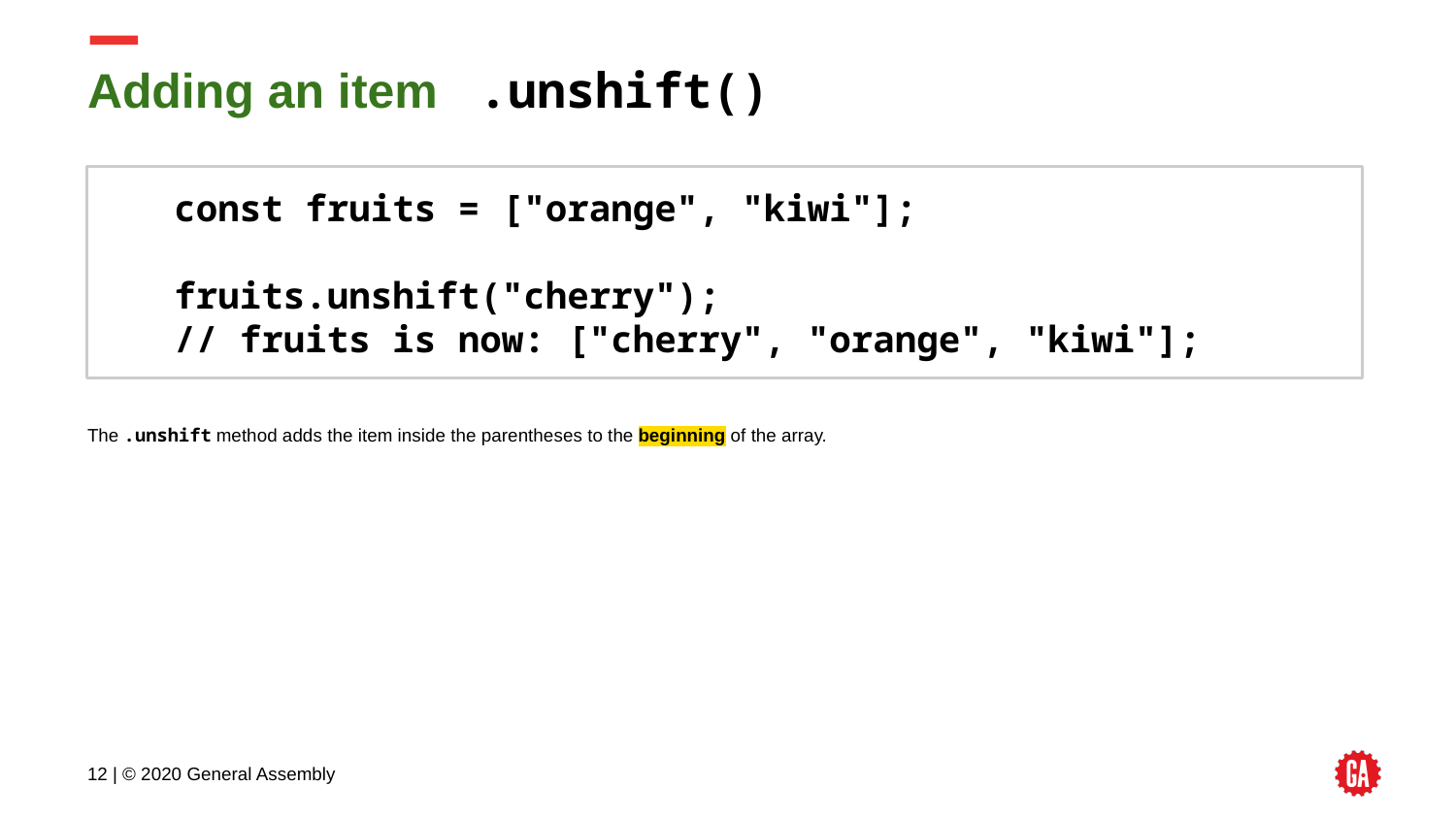

# Adding an item   .unshift()
const fruits = ["orange", "kiwi"];

fruits.unshift("cherry");
// fruits is now: ["cherry", "orange", "kiwi"];
The .unshift method adds the item inside the parentheses to the beginning of the array.

12 | © 2020 General Assembly